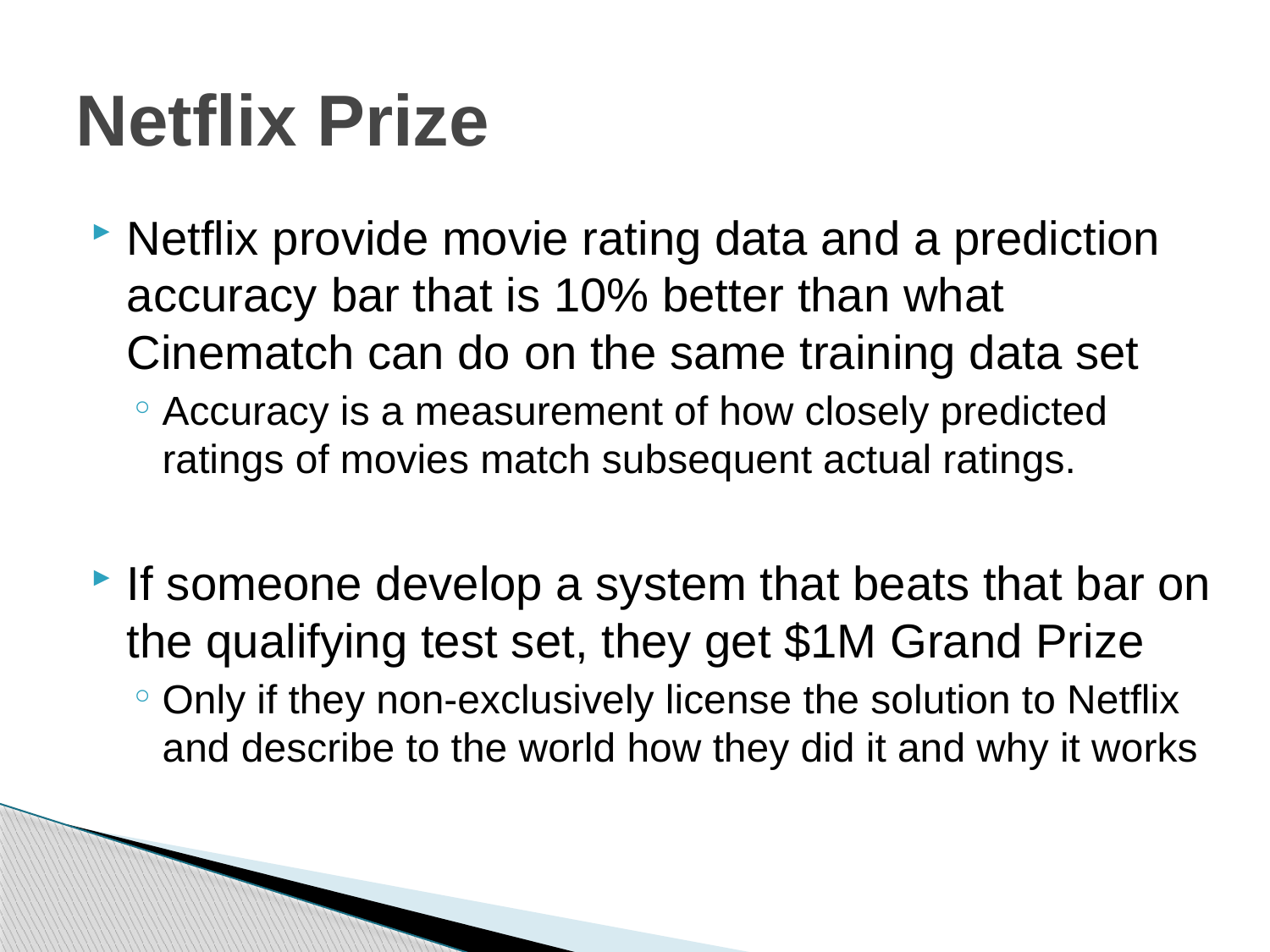

# Netflix Prize
Netflix provide movie rating data and a prediction accuracy bar that is 10% better than what Cinematch can do on the same training data set
Accuracy is a measurement of how closely predicted ratings of movies match subsequent actual ratings.

If someone develop a system that beats that bar on the qualifying test set, they get $1M Grand Prize
Only if they non-exclusively license the solution to Netflix and describe to the world how they did it and why it works